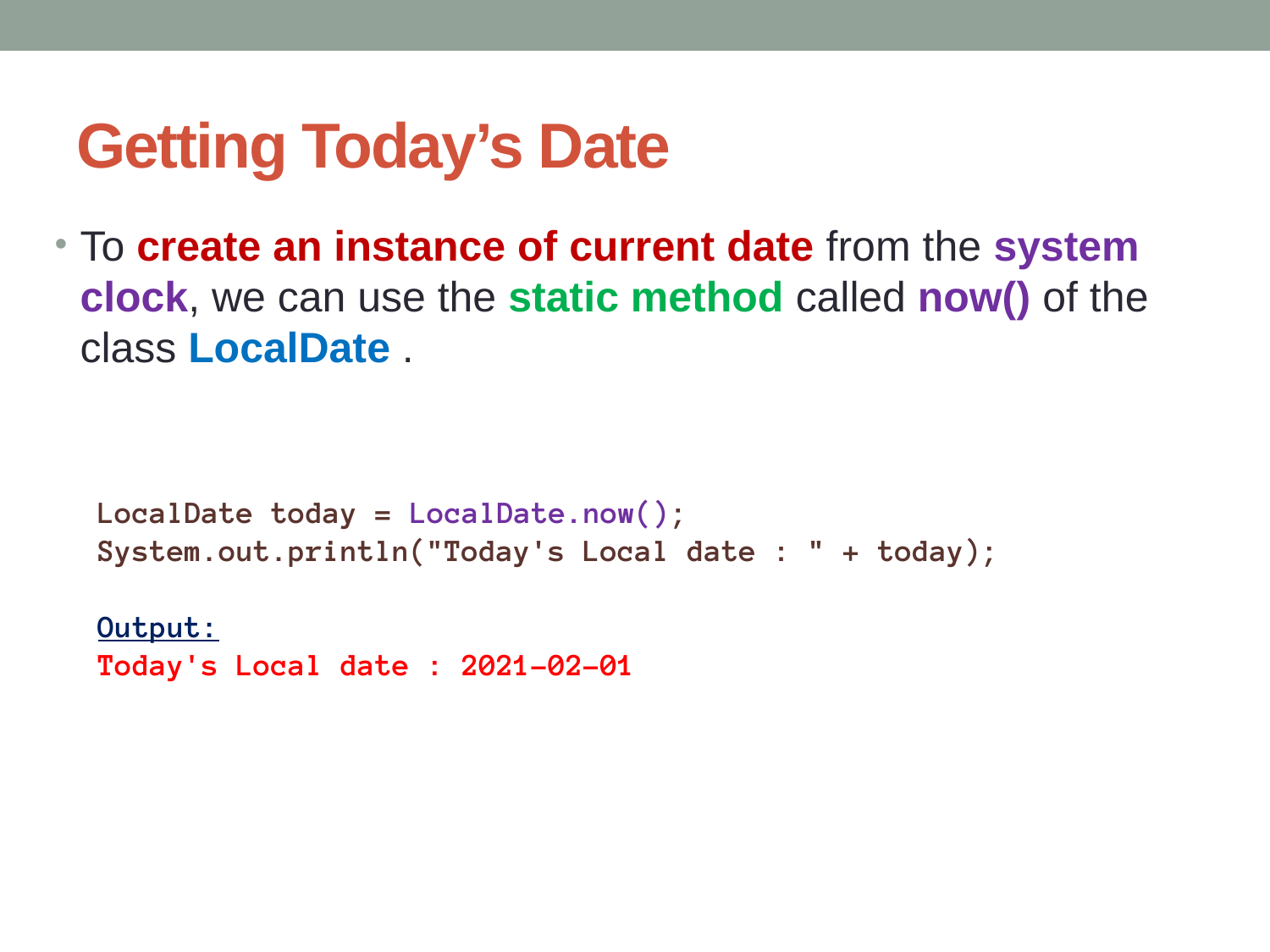

# Getting Today’s Date
To create an instance of current date from the system clock, we can use the static method called now() of the class LocalDate .
LocalDate today = LocalDate.now();
System.out.println("Today's Local date : " + today);

Output:
Today's Local date : 2021-02-01